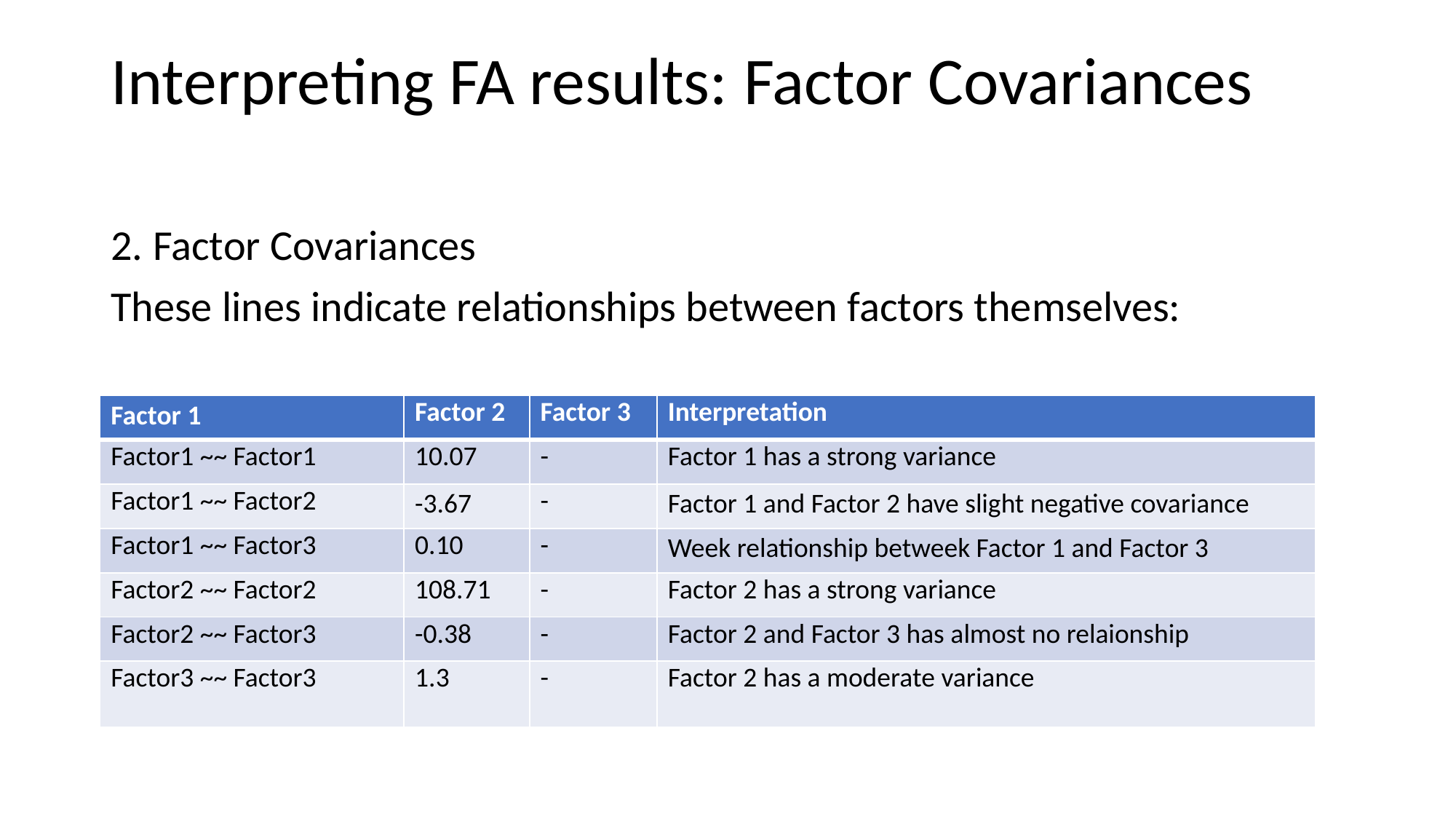

# Interpreting FA results: Factor Covariances
2. Factor Covariances
These lines indicate relationships between factors themselves:

| Factor 1 | Factor 2 | Factor 3 | Interpretation |
| --- | --- | --- | --- |
| Factor1 ~~ Factor1 | 10.07 | - | Factor 1 has a strong variance |
| Factor1 ~~ Factor2 | -3.67 | - | Factor 1 and Factor 2 have slight negative covariance |
| Factor1 ~~ Factor3 | 0.10 | - | Week relationship betweek Factor 1 and Factor 3 |
| Factor2 ~~ Factor2 | 108.71 | - | Factor 2 has a strong variance |
| Factor2 ~~ Factor3 | -0.38 | - | Factor 2 and Factor 3 has almost no relaionship |
| Factor3 ~~ Factor3 | 1.3 | - | Factor 2 has a moderate variance |